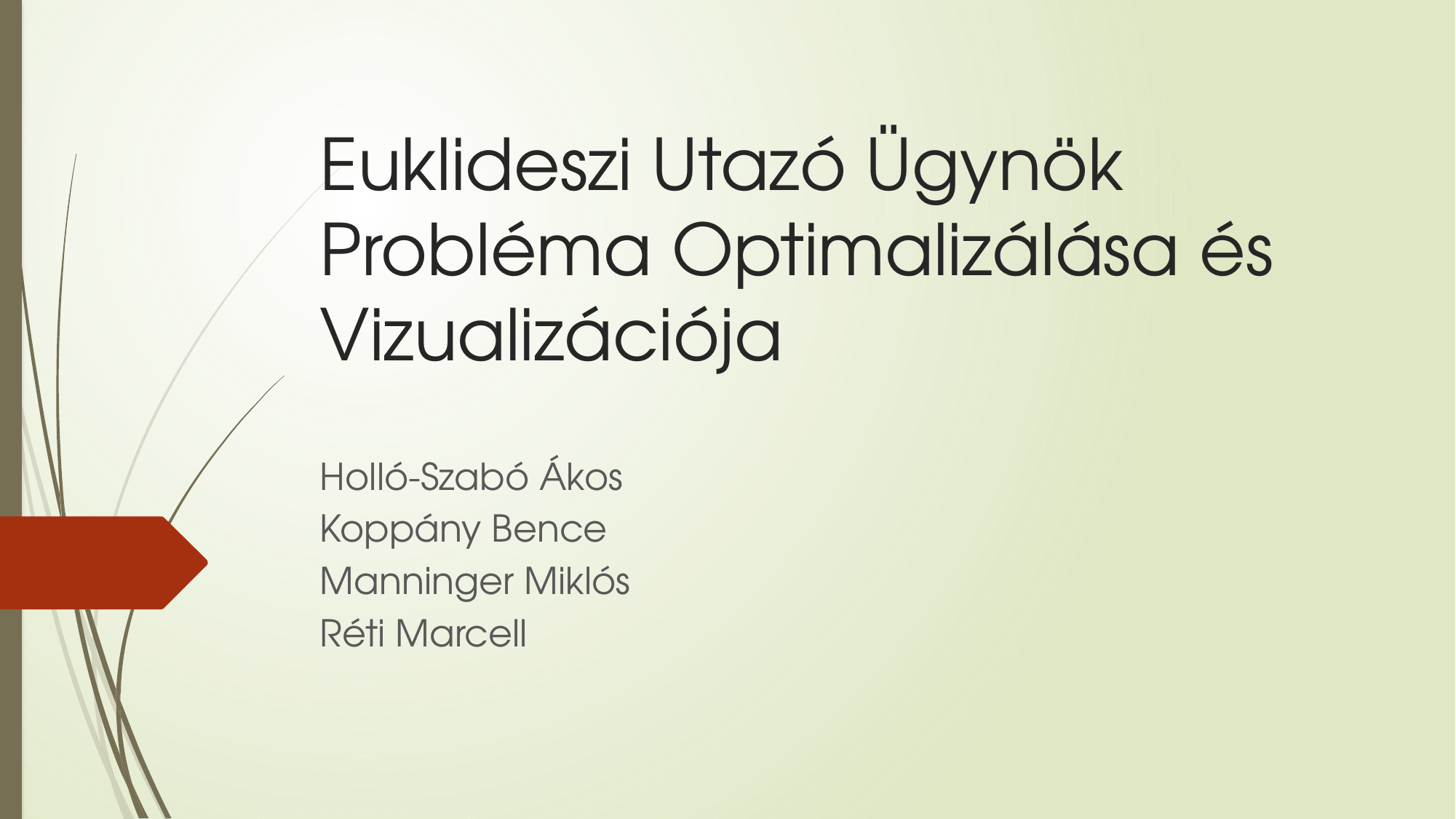

# Euklideszi Utazó Ügynök Probléma Optimalizálása és Vizualizációja
Holló-Szabó Ákos
Koppány Bence
Manninger Miklós
Réti Marcell